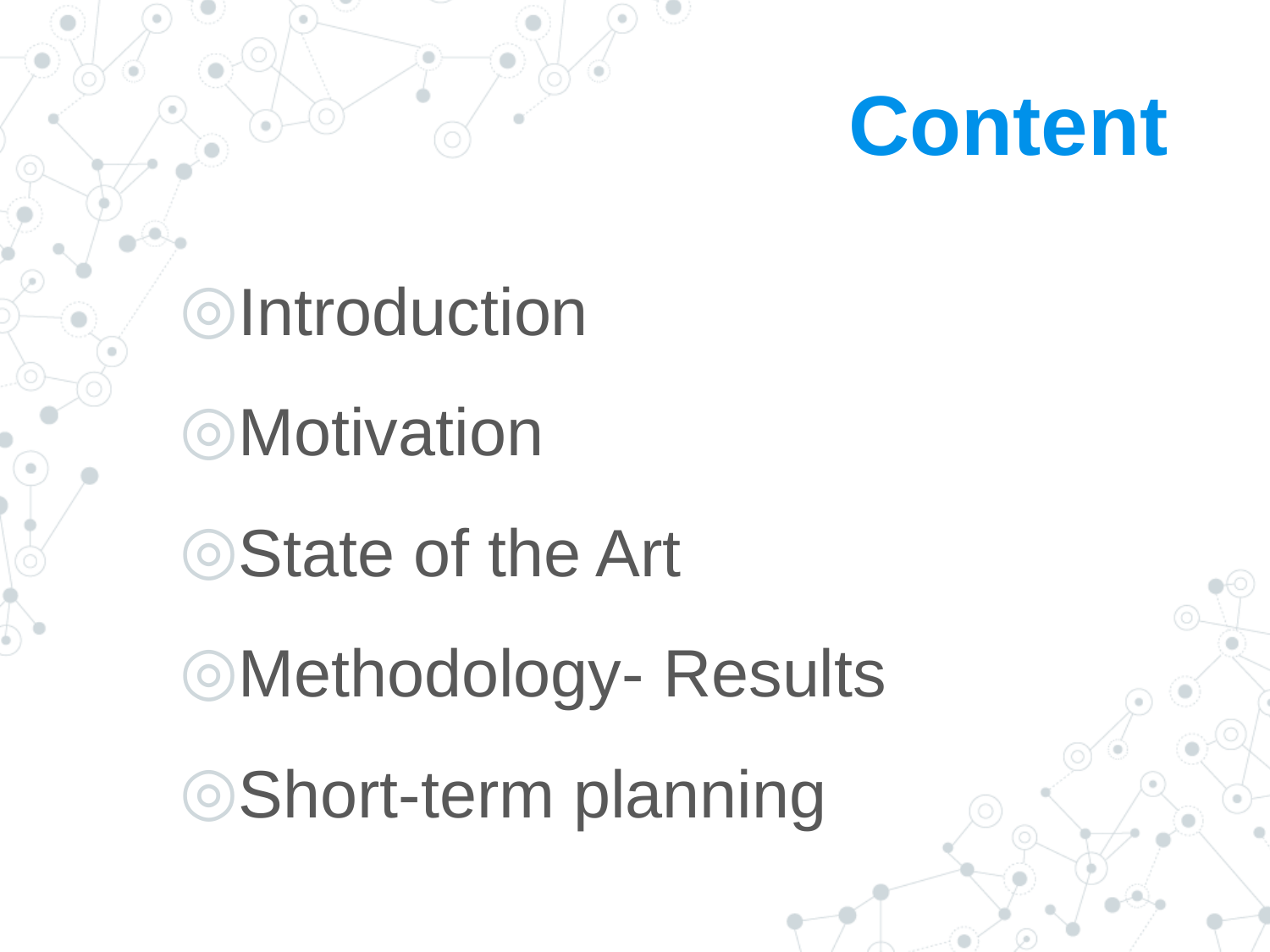

# Content
Introduction
Motivation
State of the Art
Methodology- Results
Short-term planning